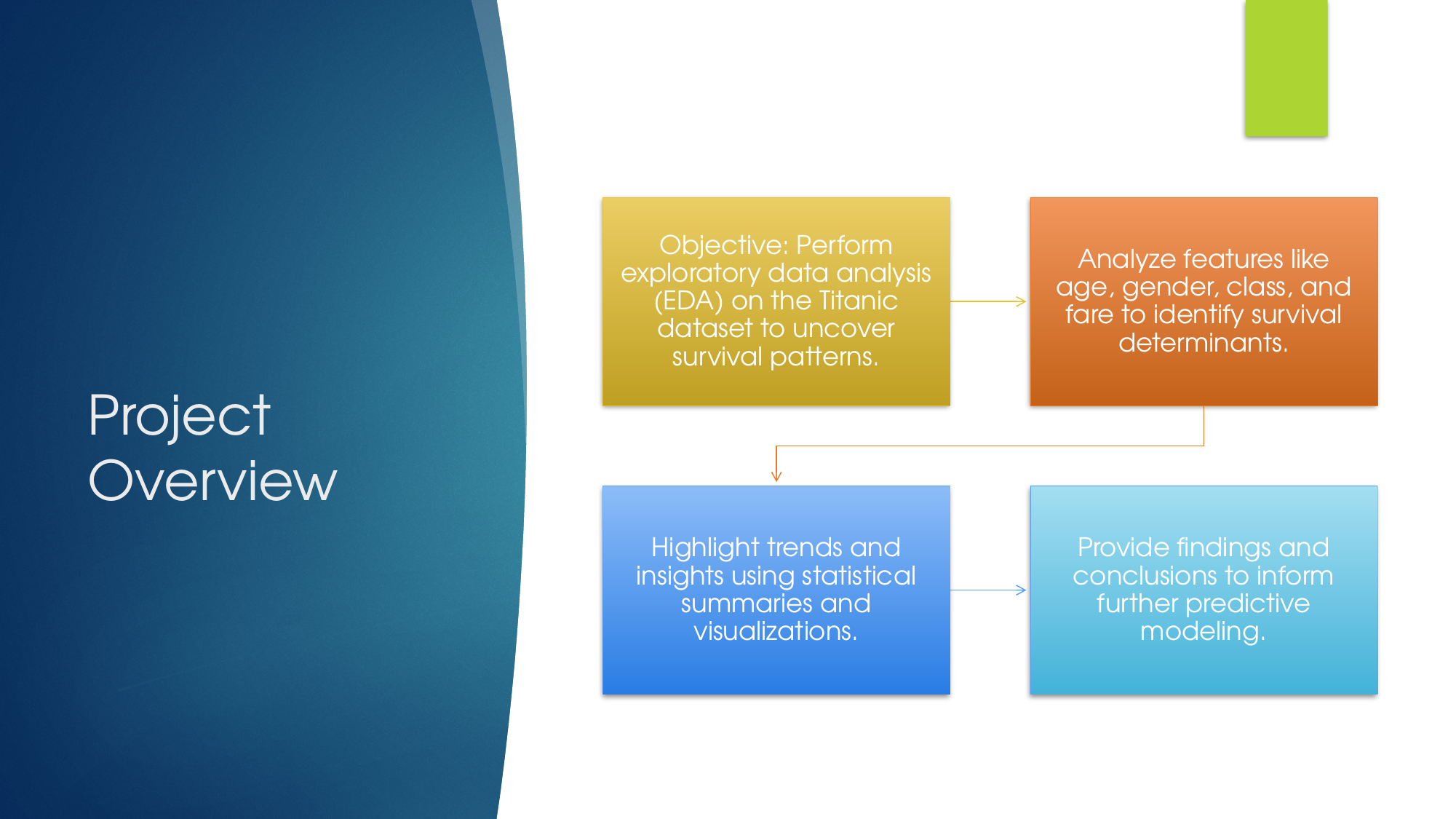

# Project Overview

Objective: Perform exploratory data analysis (EDA) on the Titanic dataset to uncover survival patterns.

Analyze features like age, gender, class, and fare to identify survival determinants.

Highlight trends and insights using statistical summaries and visualizations.
Provide findings and conclusions to inform further predictive modeling.